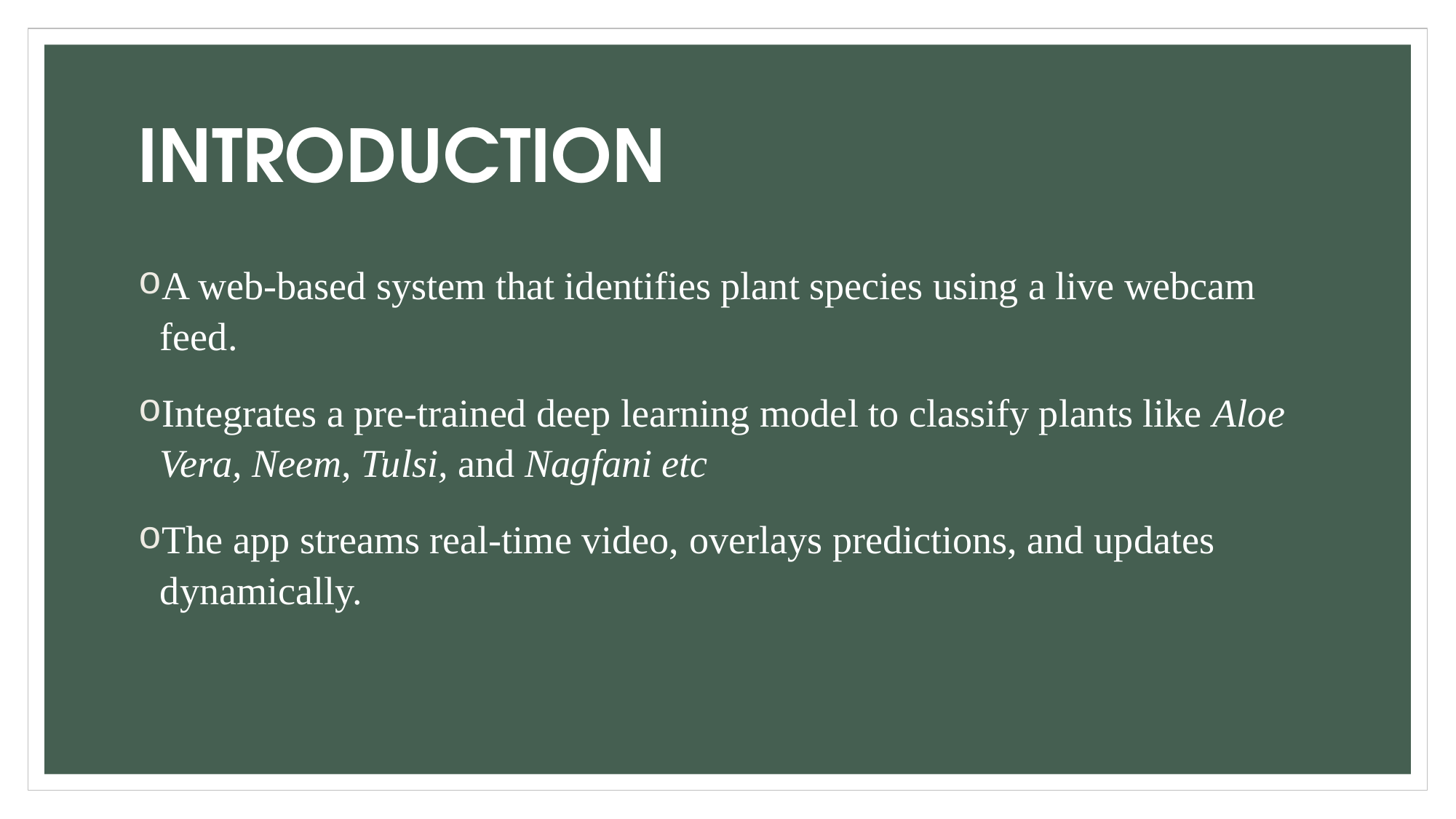

# INTRODUCTION
A web-based system that identifies plant species using a live webcam feed.
Integrates a pre-trained deep learning model to classify plants like Aloe Vera, Neem, Tulsi, and Nagfani etc
The app streams real-time video, overlays predictions, and updates dynamically.